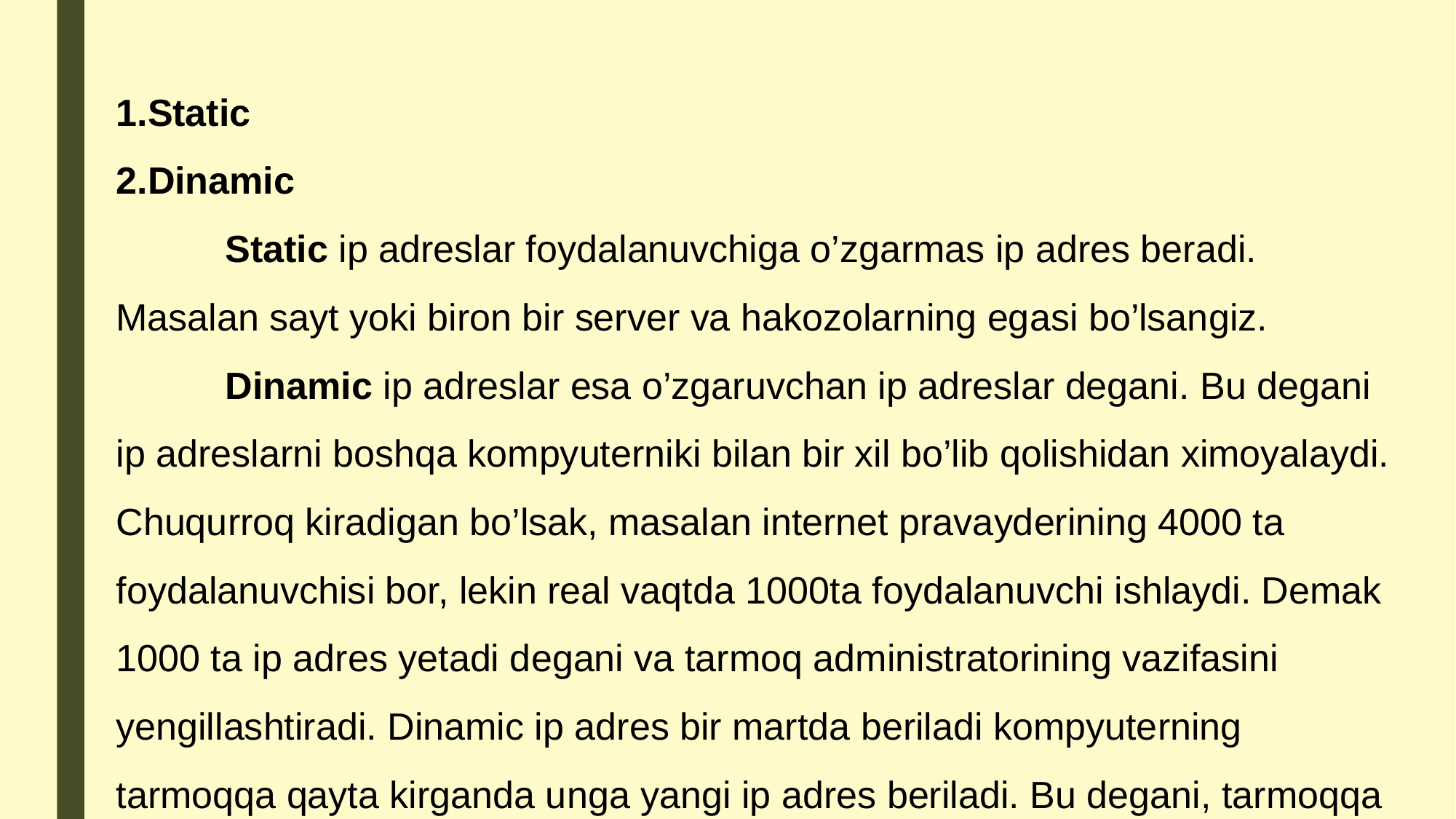

1.Static
2.Dinamic
	Static ip adreslar foydalanuvchiga o’zgarmas ip adres beradi. Masalan sayt yoki biron bir server va hakozolarning egasi bo’lsangiz.
	Dinamic ip adreslar esa o’zgaruvchan ip adreslar degani. Bu degani ip adreslarni boshqa kompyuterniki bilan bir xil bo’lib qolishidan ximoyalaydi. Chuqurroq kiradigan bo’lsak, masalan internet pravayderining 4000 ta foydalanuvchisi bor, lekin real vaqtda 1000ta foydalanuvchi ishlaydi. Demak 1000 ta ip adres yetadi degani va tarmoq administratorining vazifasini yengillashtiradi. Dinamic ip adres bir martda beriladi kompyuterning tarmoqqa qayta kirganda unga yangi ip adres beriladi. Bu degani, tarmoqqa ulangan har bir kompyuter, qayta ulanishni amalga oshirganda,  har gal har xil IP adres oladi.